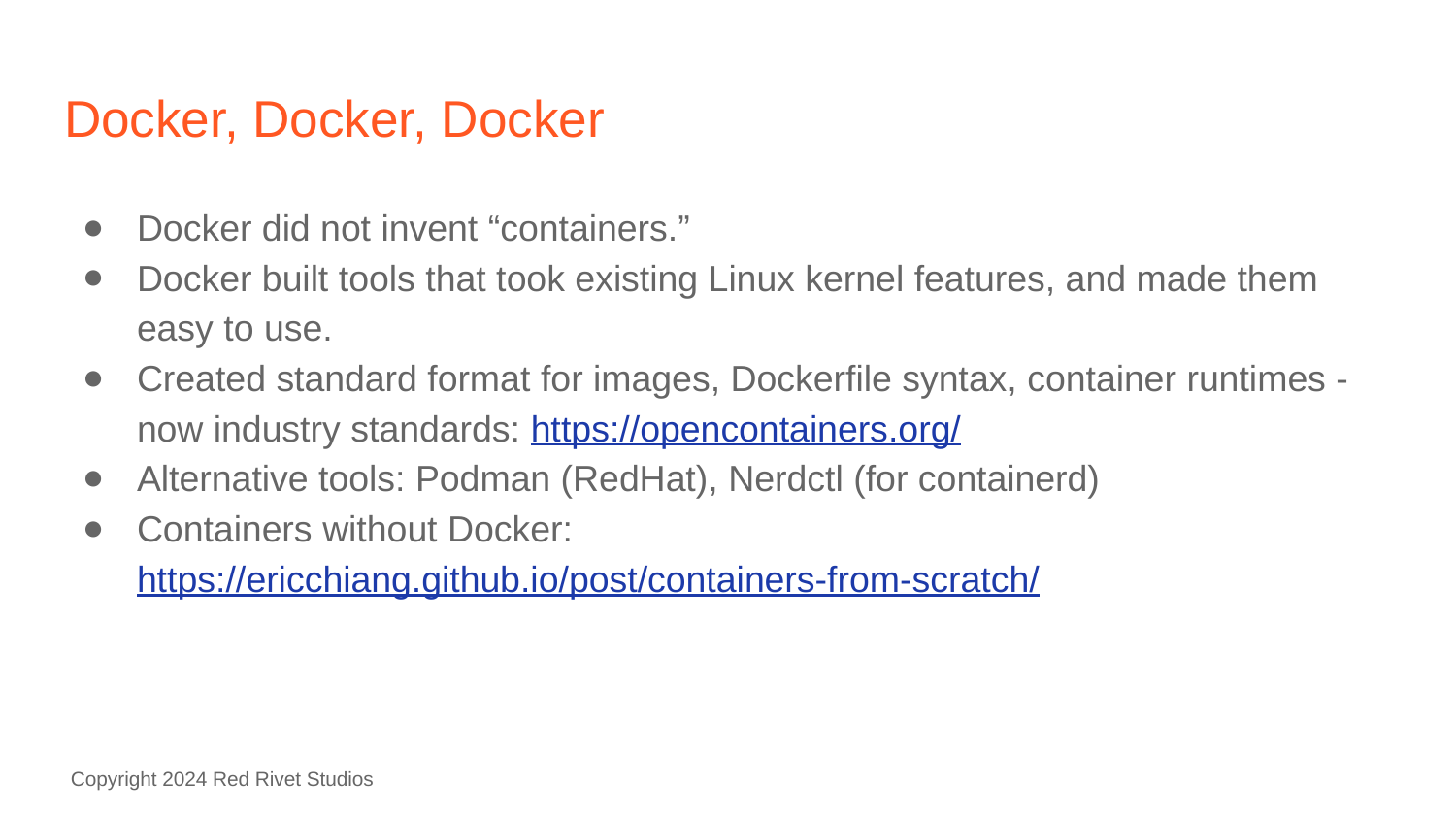

# Docker, Docker, Docker
Docker did not invent “containers.”
Docker built tools that took existing Linux kernel features, and made them easy to use.
Created standard format for images, Dockerfile syntax, container runtimes - now industry standards: https://opencontainers.org/
Alternative tools: Podman (RedHat), Nerdctl (for containerd)
Containers without Docker: https://ericchiang.github.io/post/containers-from-scratch/